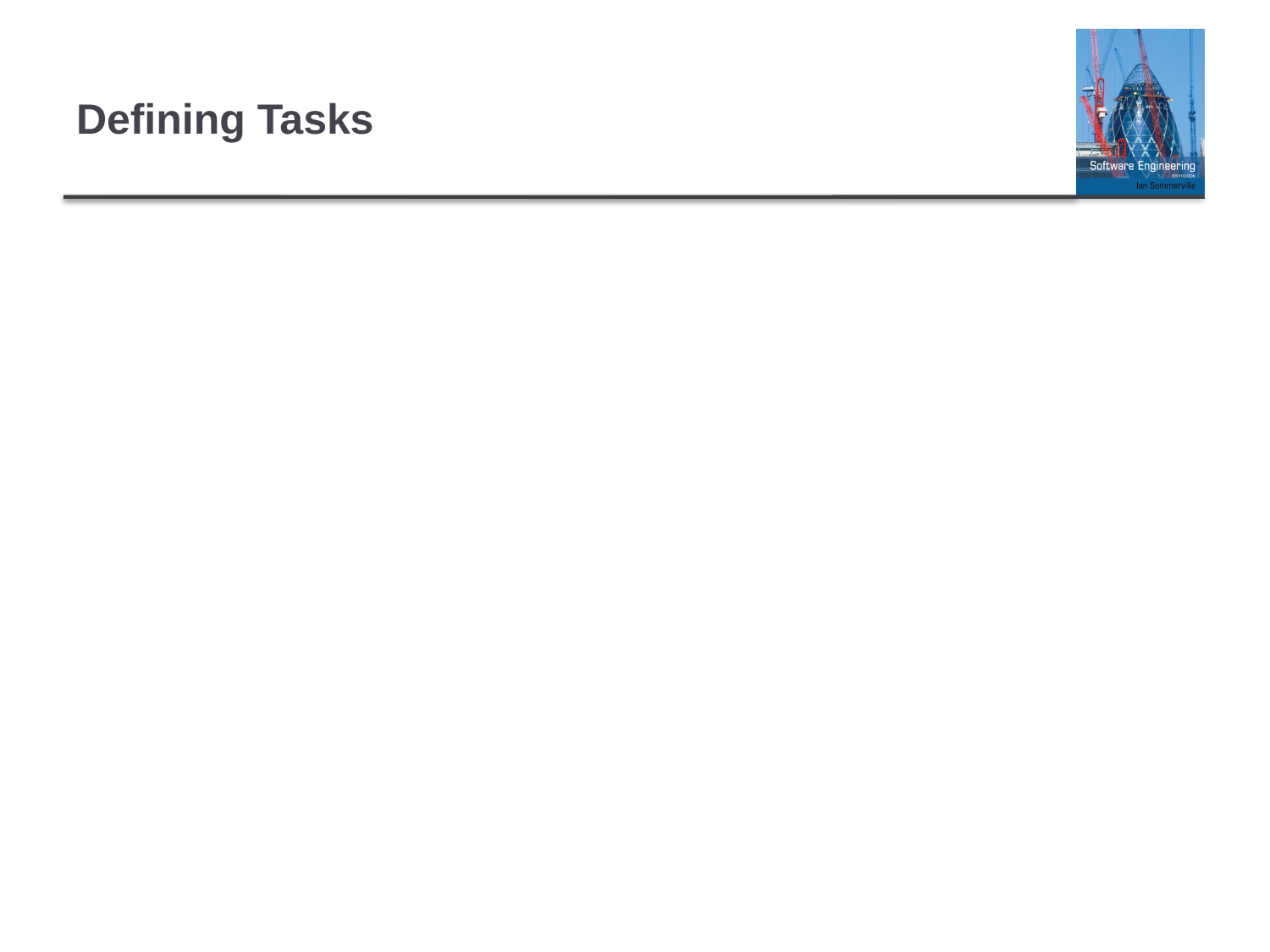

# Defining Tasks
Keep refining your task hierarchies until you are satisfied that you have covered al of the work that needs to be done in order to get your project completed